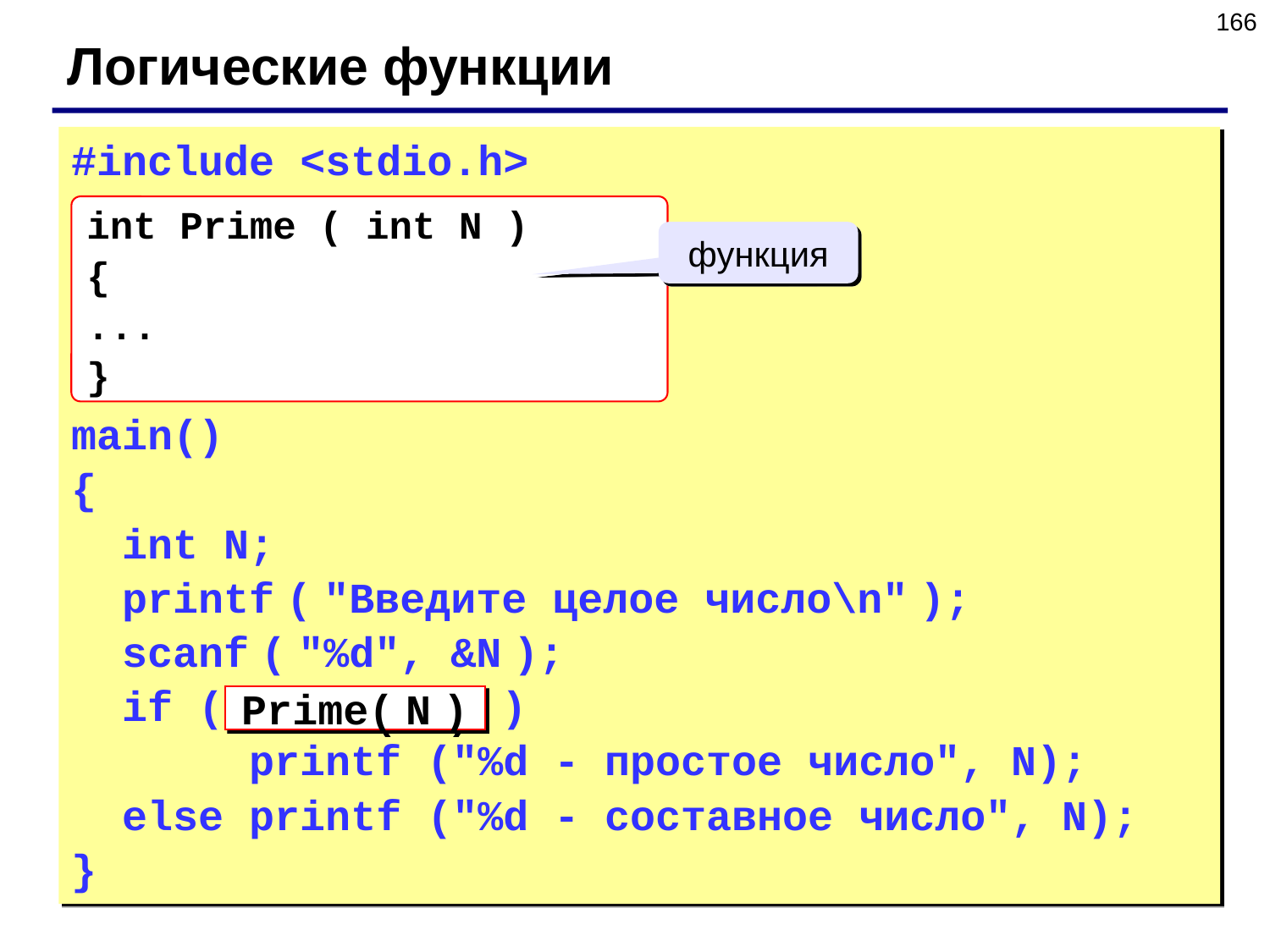

166
Логические функции

#include <stdio.h>

main()
{
  int N;
  printf ( "Введите целое число\n" );
  scanf ( "%d", &N );
  if ( Prime( N ) )
       printf ("%d - простое число", N);
  else printf ("%d - составное число", N);
}
int Prime ( int N )
{
...
}
функция
Prime( N )